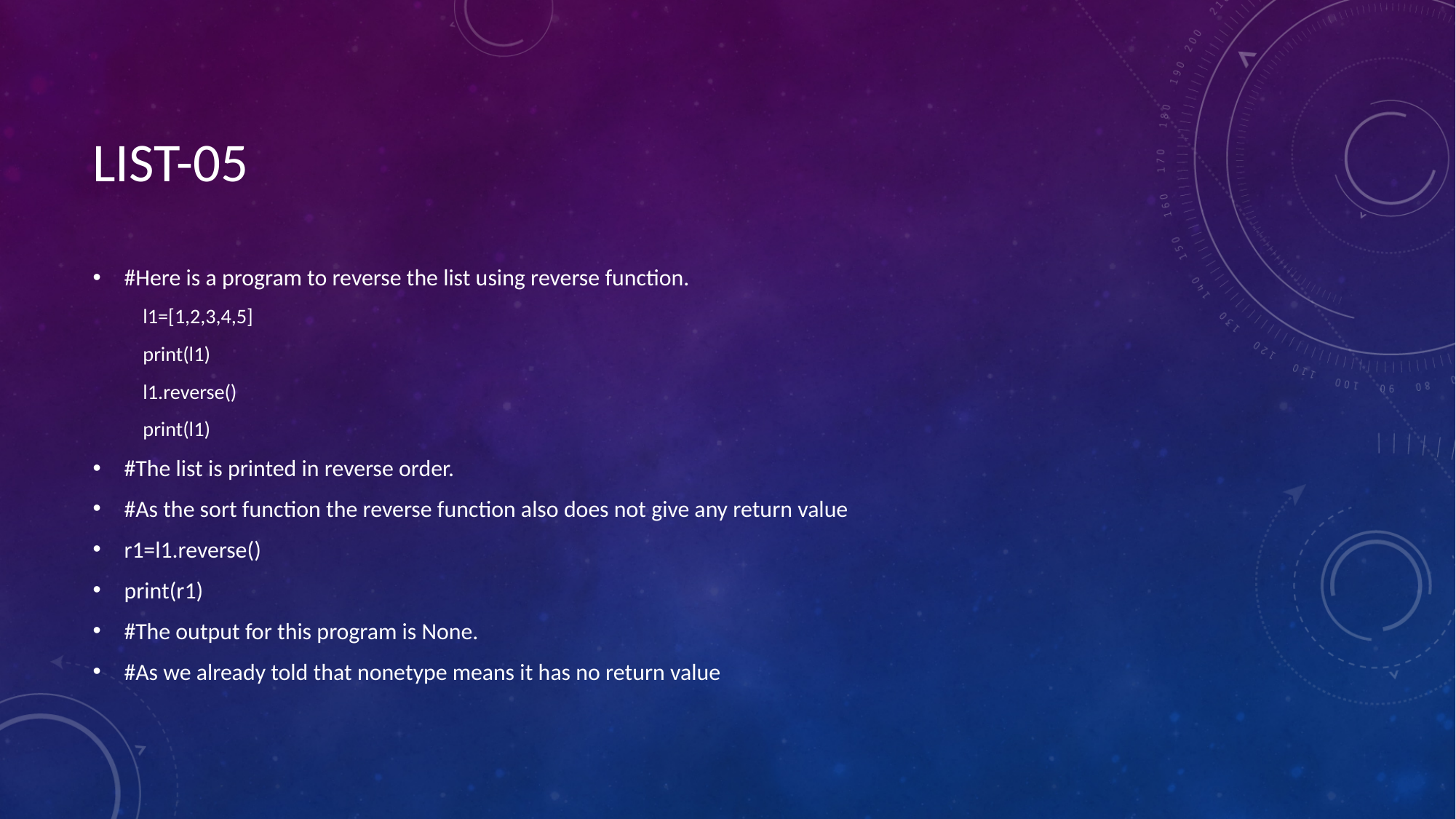

# List-05
#Here is a program to reverse the list using reverse function.
l1=[1,2,3,4,5]
print(l1)
l1.reverse()
print(l1)
#The list is printed in reverse order.
#As the sort function the reverse function also does not give any return value
r1=l1.reverse()
print(r1)
#The output for this program is None.
#As we already told that nonetype means it has no return value